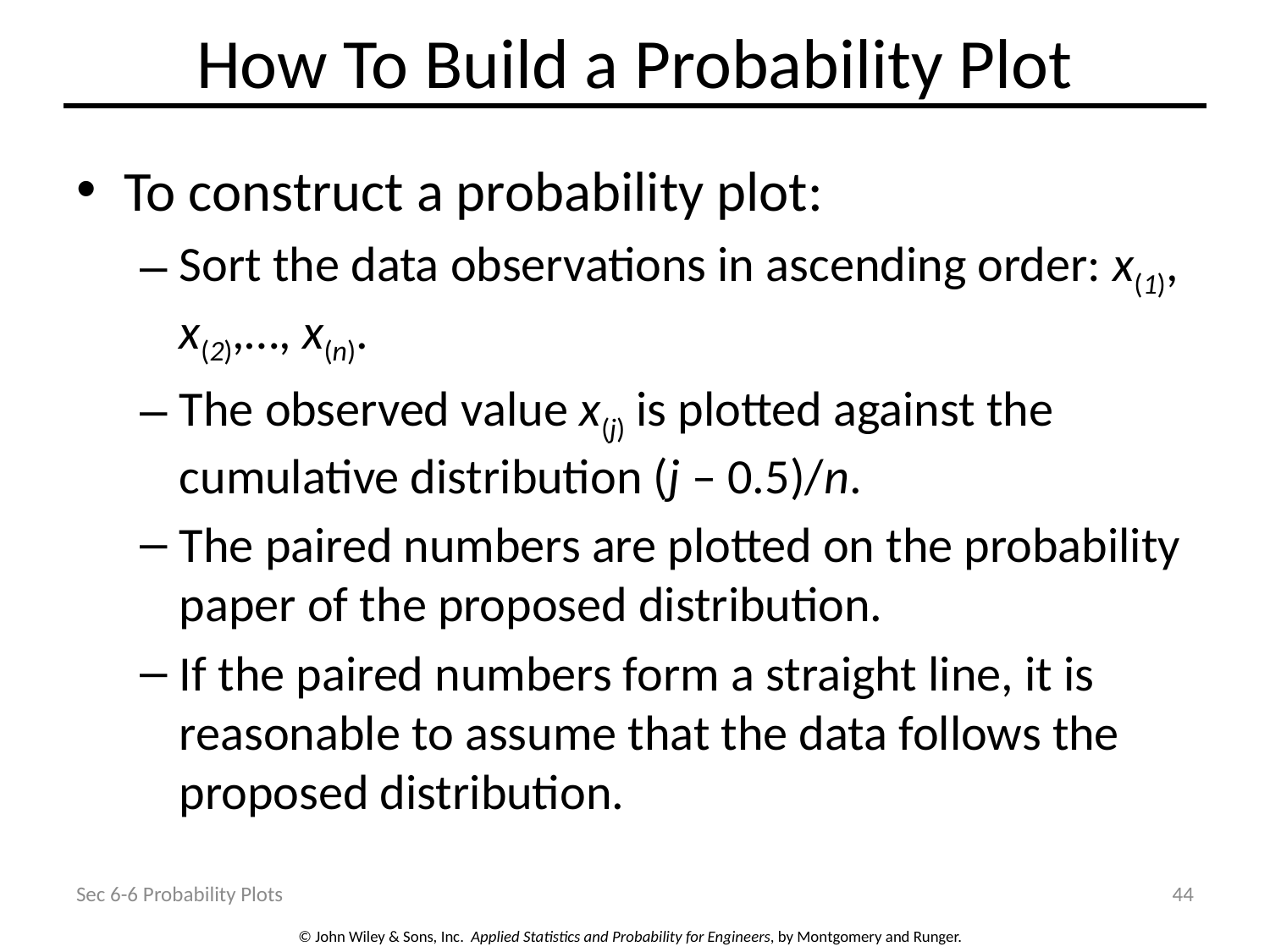

# How To Build a Probability Plot
To construct a probability plot:
Sort the data observations in ascending order: x(1), x(2),…, x(n).
The observed value x(j) is plotted against the cumulative distribution (j – 0.5)/n.
The paired numbers are plotted on the probability paper of the proposed distribution.
If the paired numbers form a straight line, it is reasonable to assume that the data follows the proposed distribution.
Sec 6-6 Probability Plots
44